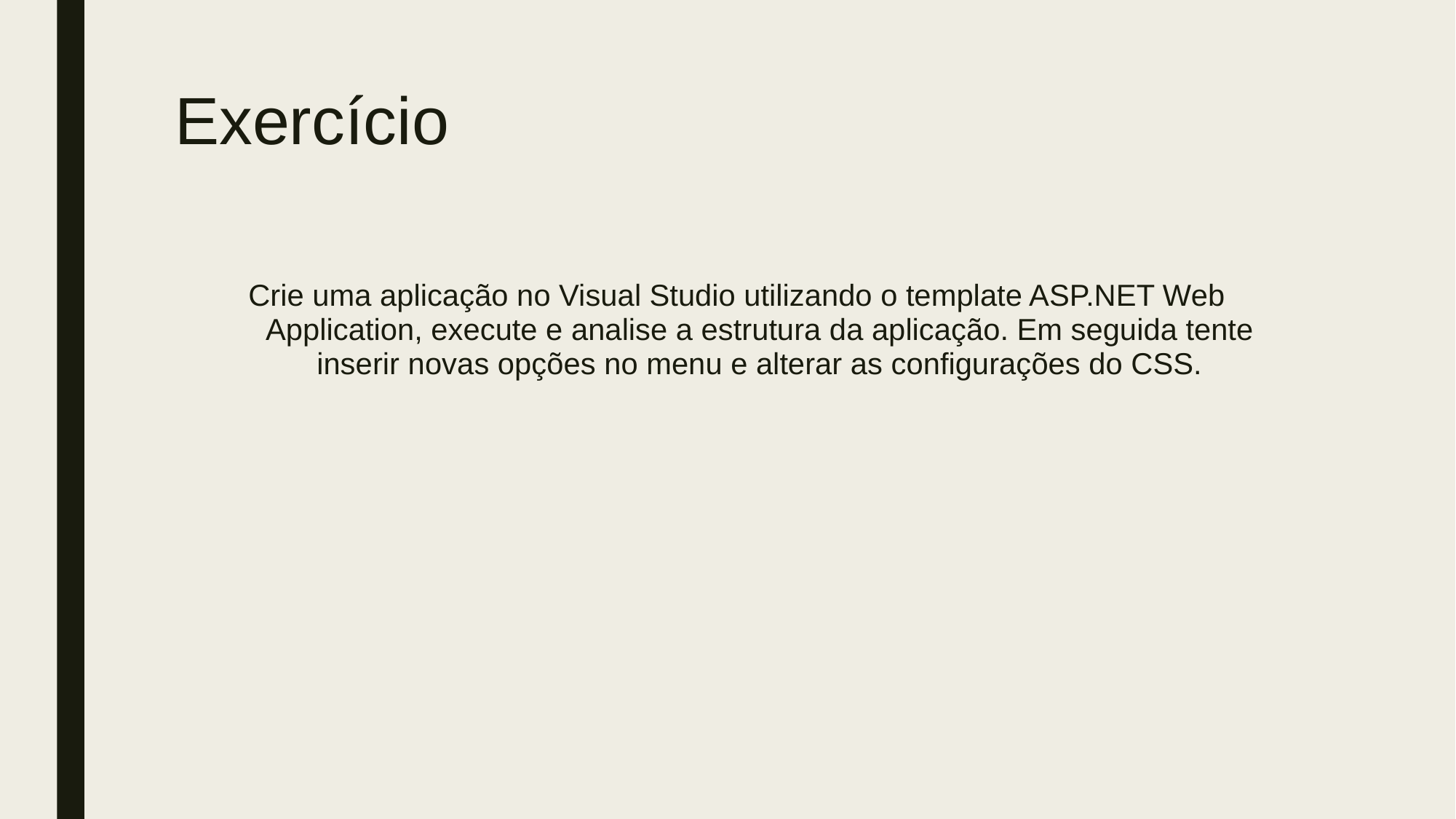

# Exercício
Crie uma aplicação no Visual Studio utilizando o template ASP.NET Web Application, execute e analise a estrutura da aplicação. Em seguida tente inserir novas opções no menu e alterar as configurações do CSS.